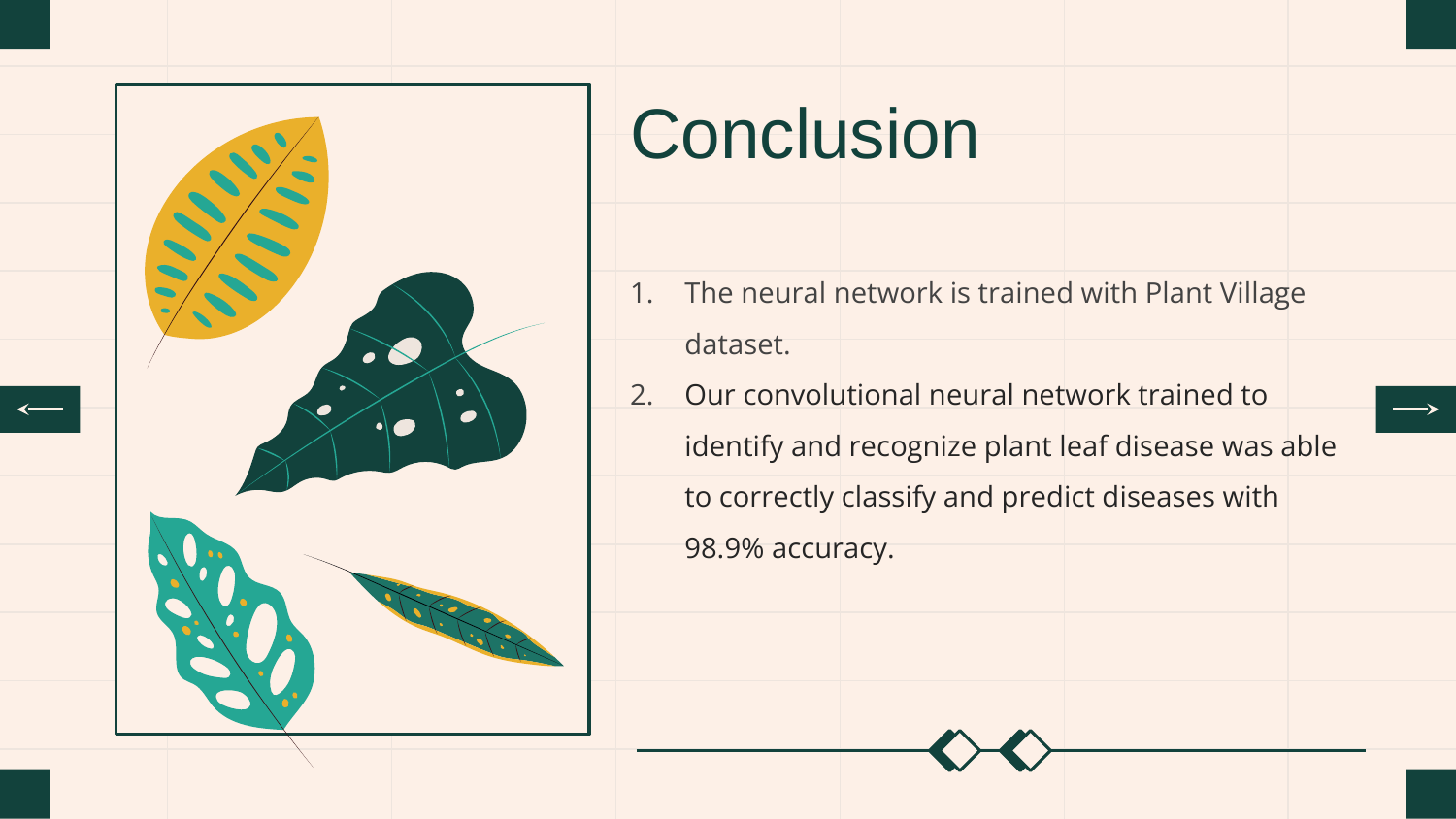

# Conclusion

The neural network is trained with Plant Village dataset.
Our convolutional neural network trained to identify and recognize plant leaf disease was able to correctly classify and predict diseases with 98.9% accuracy.